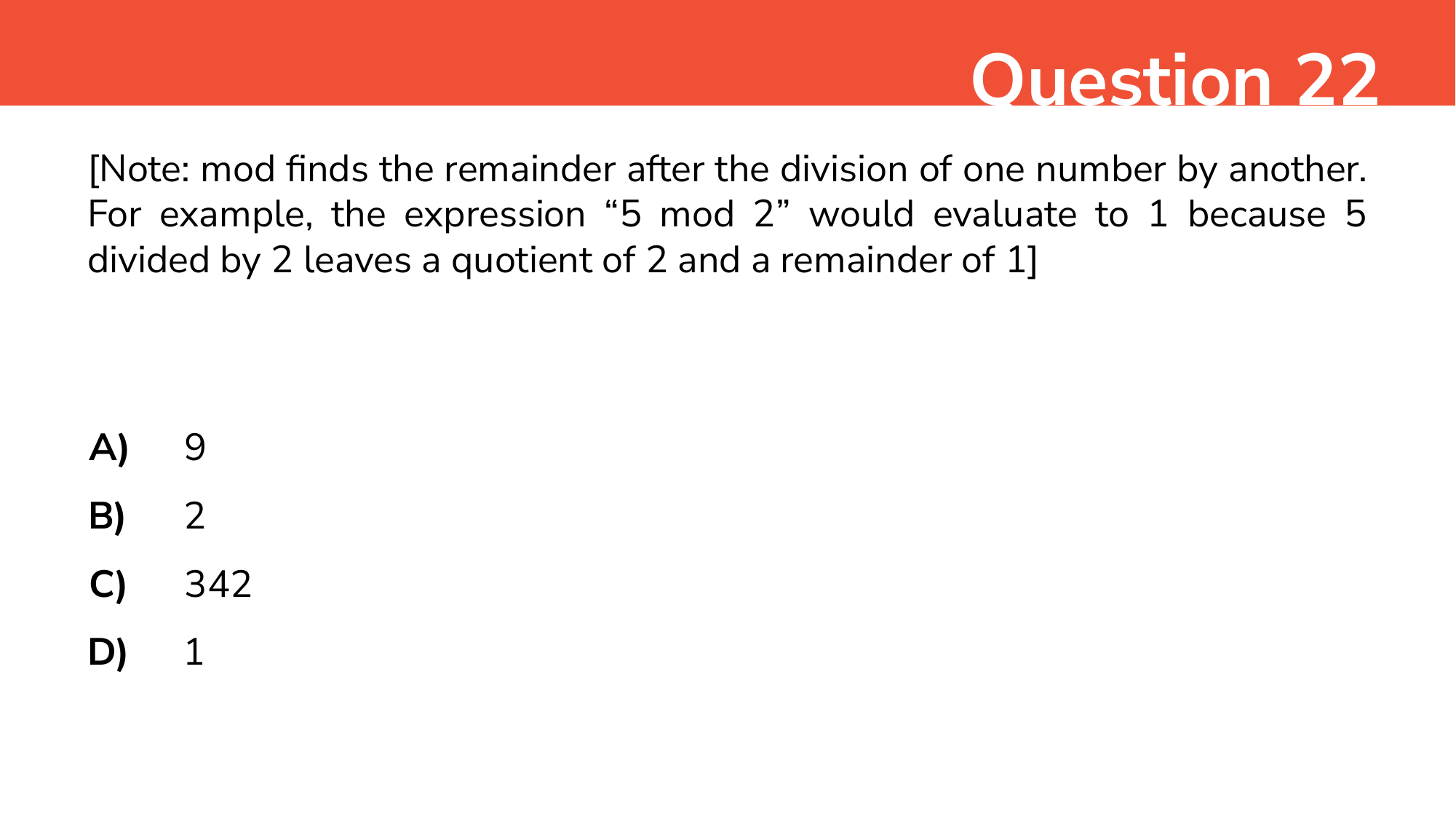

Question 22
[Note: mod finds the remainder after the division of one number by another. For example, the expression “5 mod 2” would evaluate to 1 because 5 divided by 2 leaves a quotient of 2 and a remainder of 1]

A)
9
B)
2
C)
342
D)
1